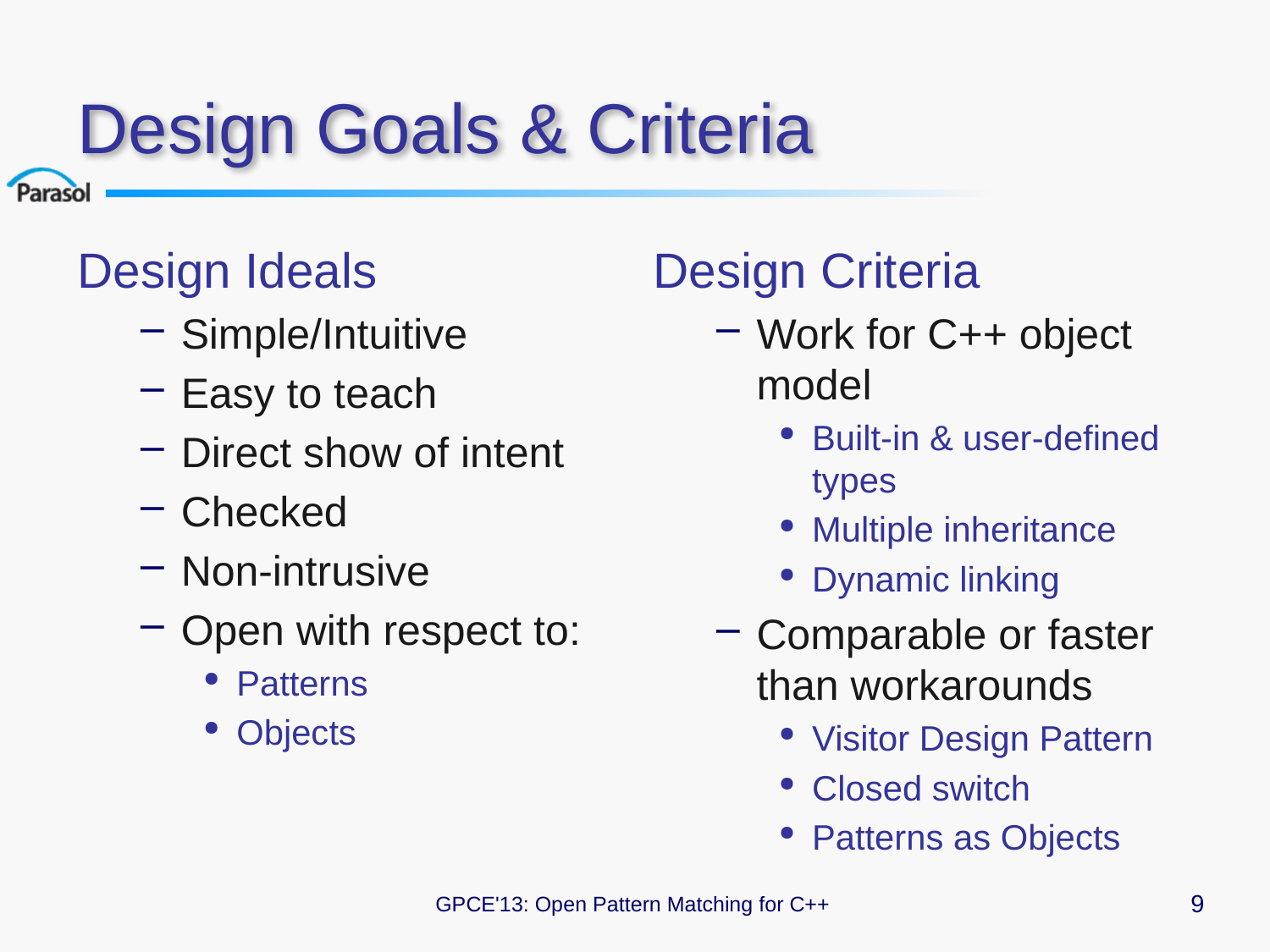

# Design Goals & Criteria
Design Ideals
Simple/Intuitive
Easy to teach
Direct show of intent
Checked
Non-intrusive
Open with respect to:
Patterns
Objects
Design Criteria
Work for C++ object model
Built-in & user-defined types
Multiple inheritance
Dynamic linking
Comparable or faster than workarounds
Visitor Design Pattern
Closed switch
Patterns as Objects
GPCE'13: Open Pattern Matching for C++
9